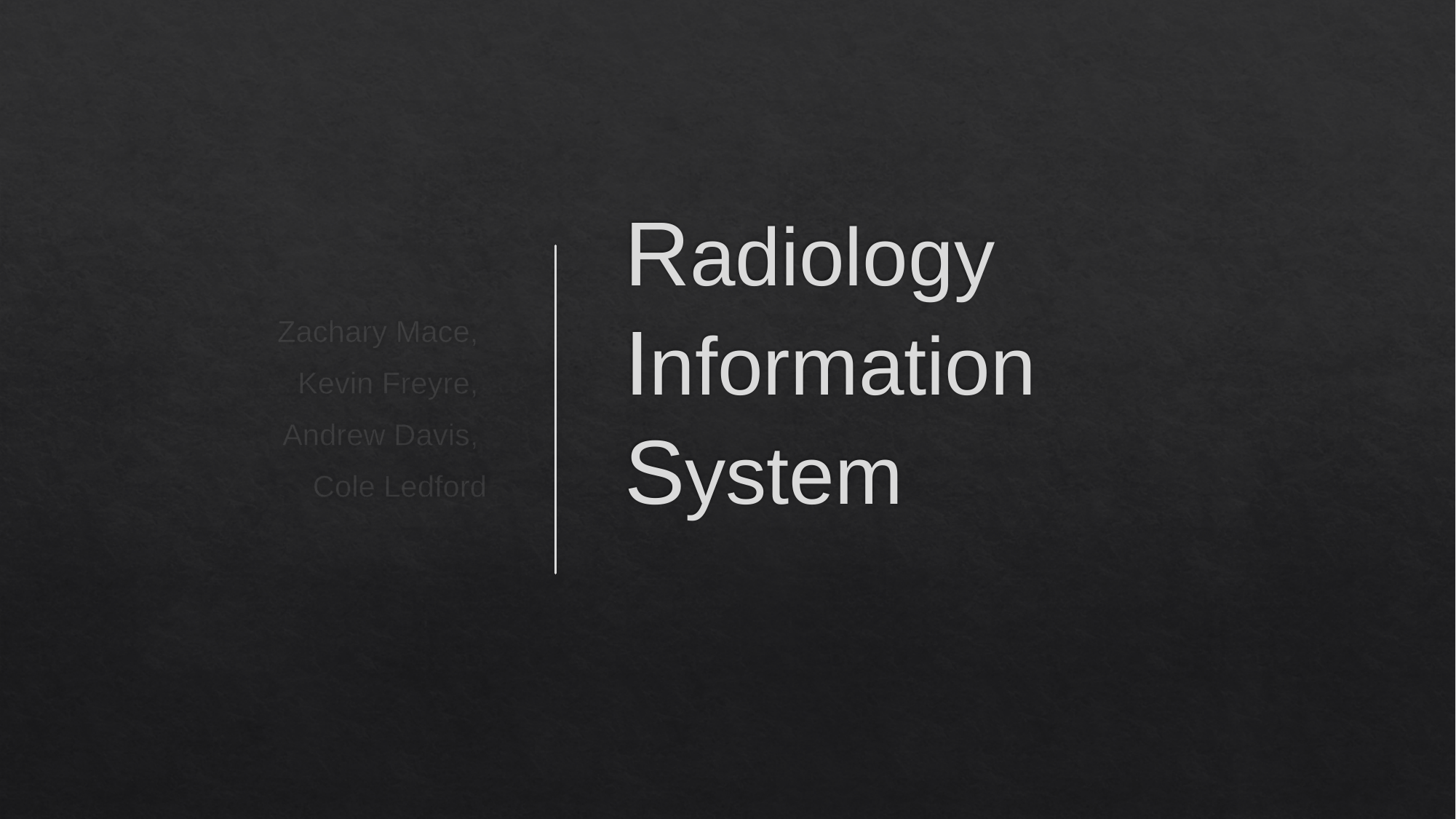

Zachary Mace,
Kevin Freyre,
Andrew Davis,
Cole Ledford
# Radiology Information System